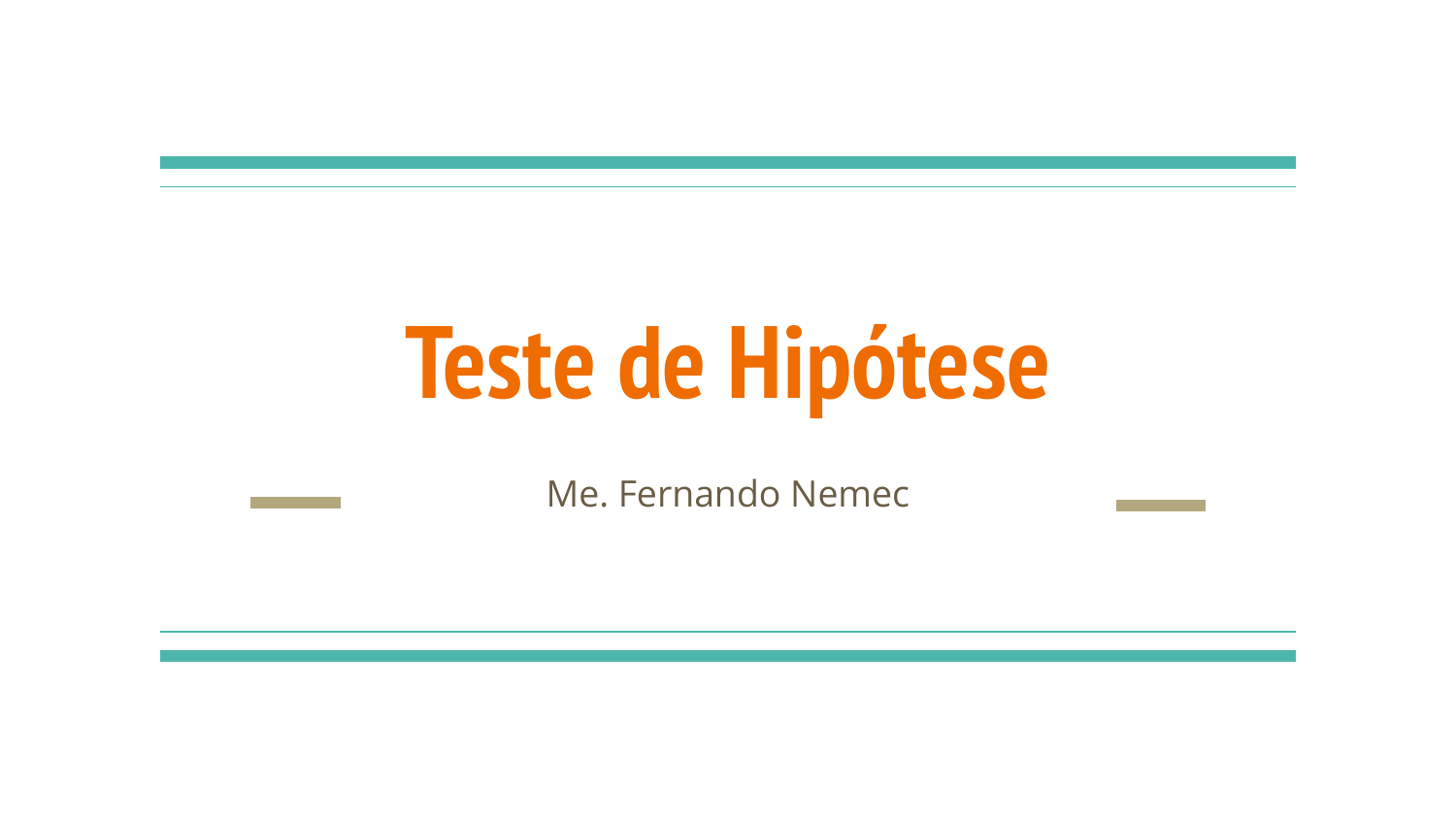

# Teste de Hipótese
Me. Fernando Nemec